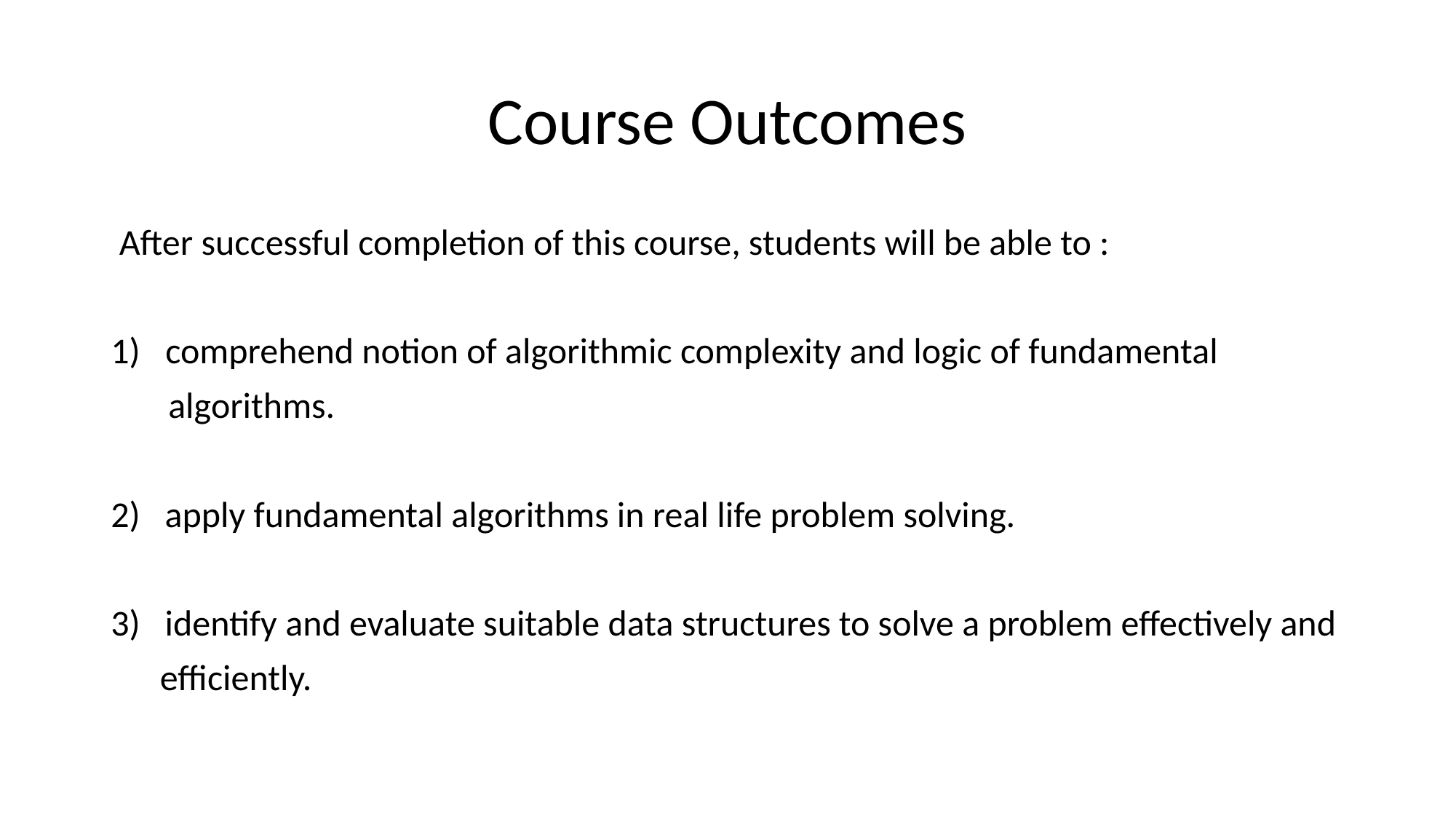

# Course Outcomes
 After successful completion of this course, students will be able to :

comprehend notion of algorithmic complexity and logic of fundamental
       algorithms.

2)   apply fundamental algorithms in real life problem solving.

3)   identify and evaluate suitable data structures to solve a problem effectively and
      efficiently.